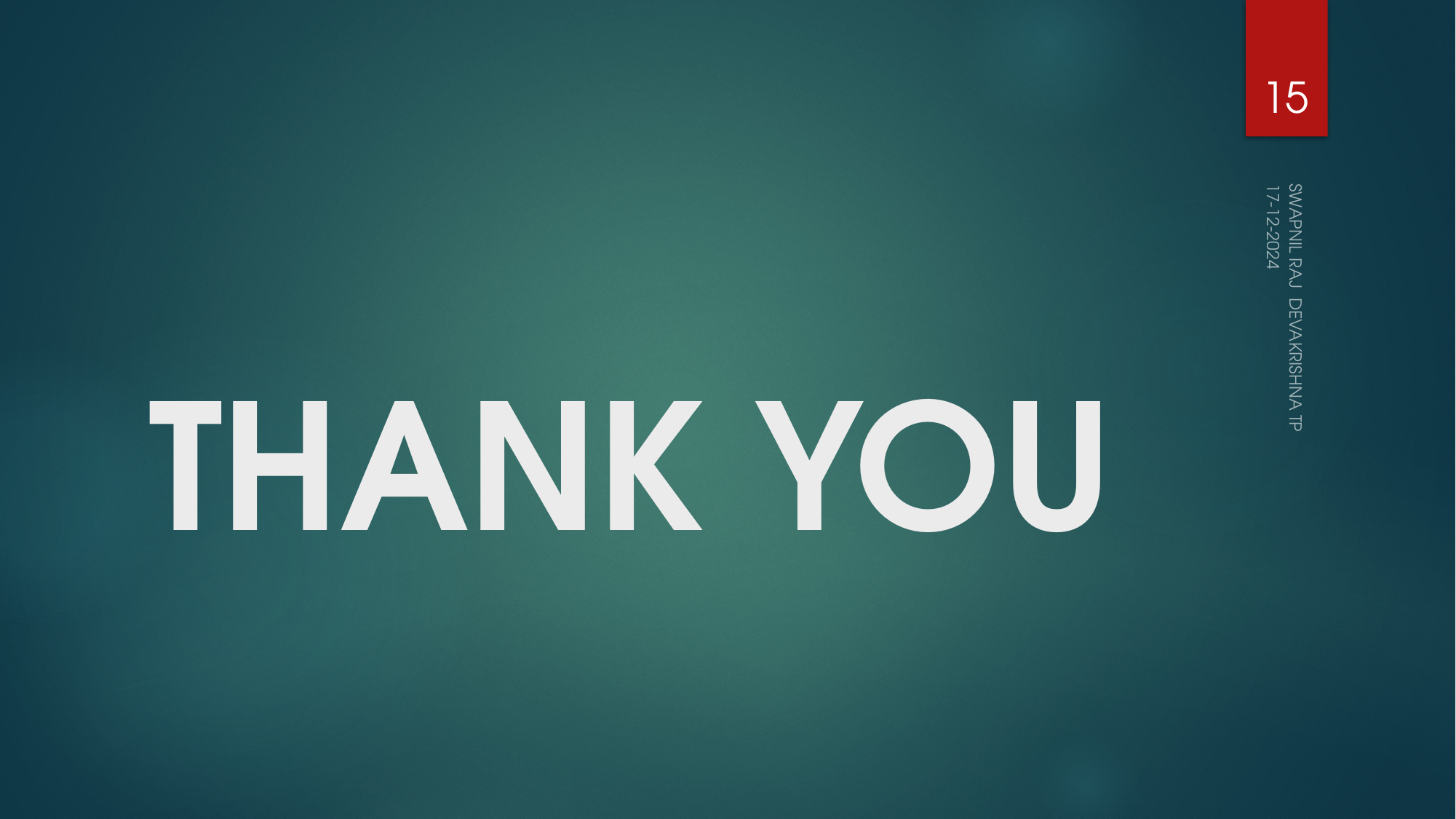

15
# THANK YOU
17-12-2024
SWAPNIL RAJ  DEVAKRISHNA TP